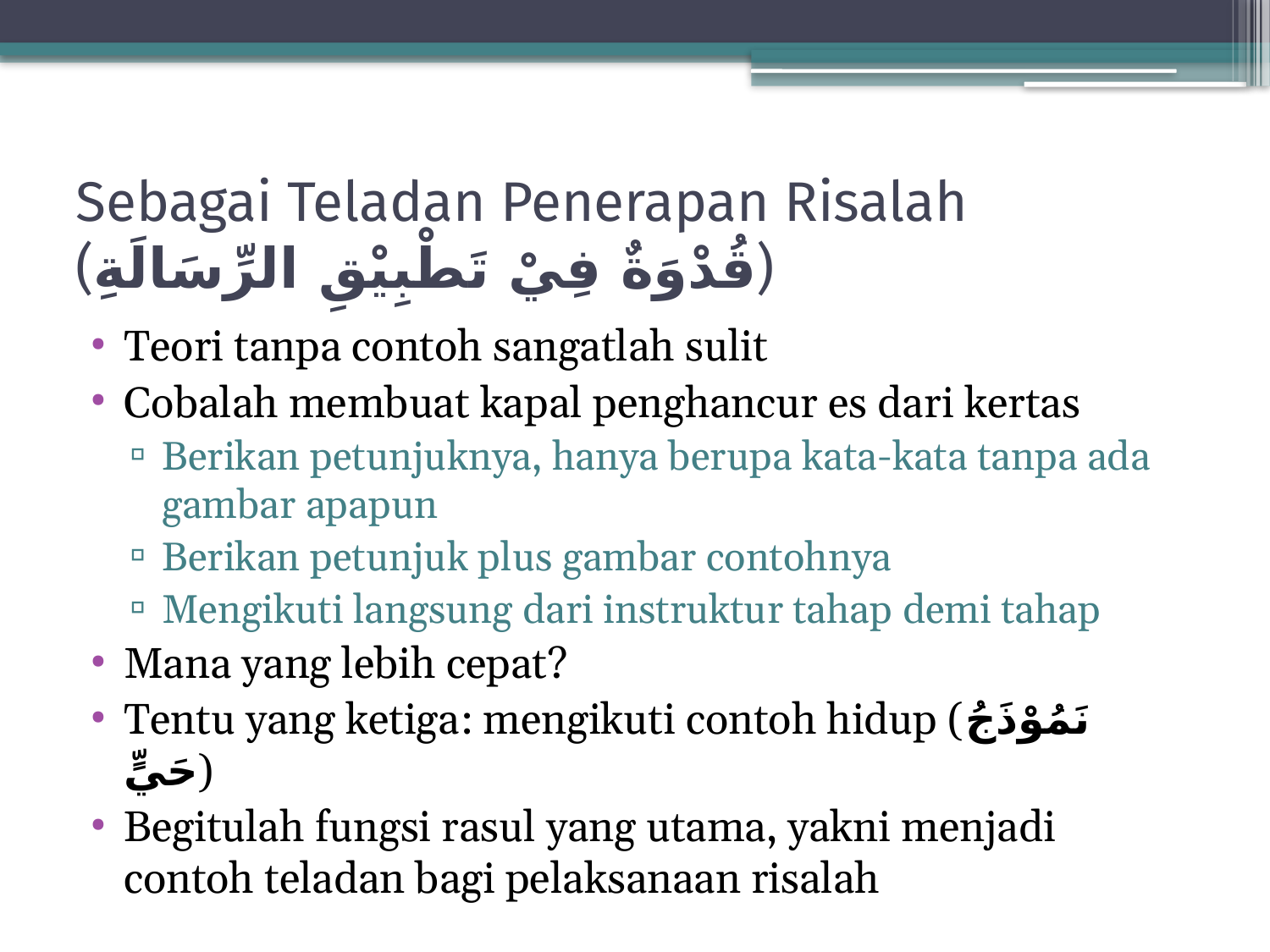

# Sebagai Teladan Penerapan Risalah (قُدْوَةٌ فِيْ تَطْبِيْقِ الرِّسَالَةِ)
Teori tanpa contoh sangatlah sulit
Cobalah membuat kapal penghancur es dari kertas
Berikan petunjuknya, hanya berupa kata-kata tanpa ada gambar apapun
Berikan petunjuk plus gambar contohnya
Mengikuti langsung dari instruktur tahap demi tahap
Mana yang lebih cepat?
Tentu yang ketiga: mengikuti contoh hidup (نَمُوْذَجُ حَيٍّ)
Begitulah fungsi rasul yang utama, yakni menjadi contoh teladan bagi pelaksanaan risalah